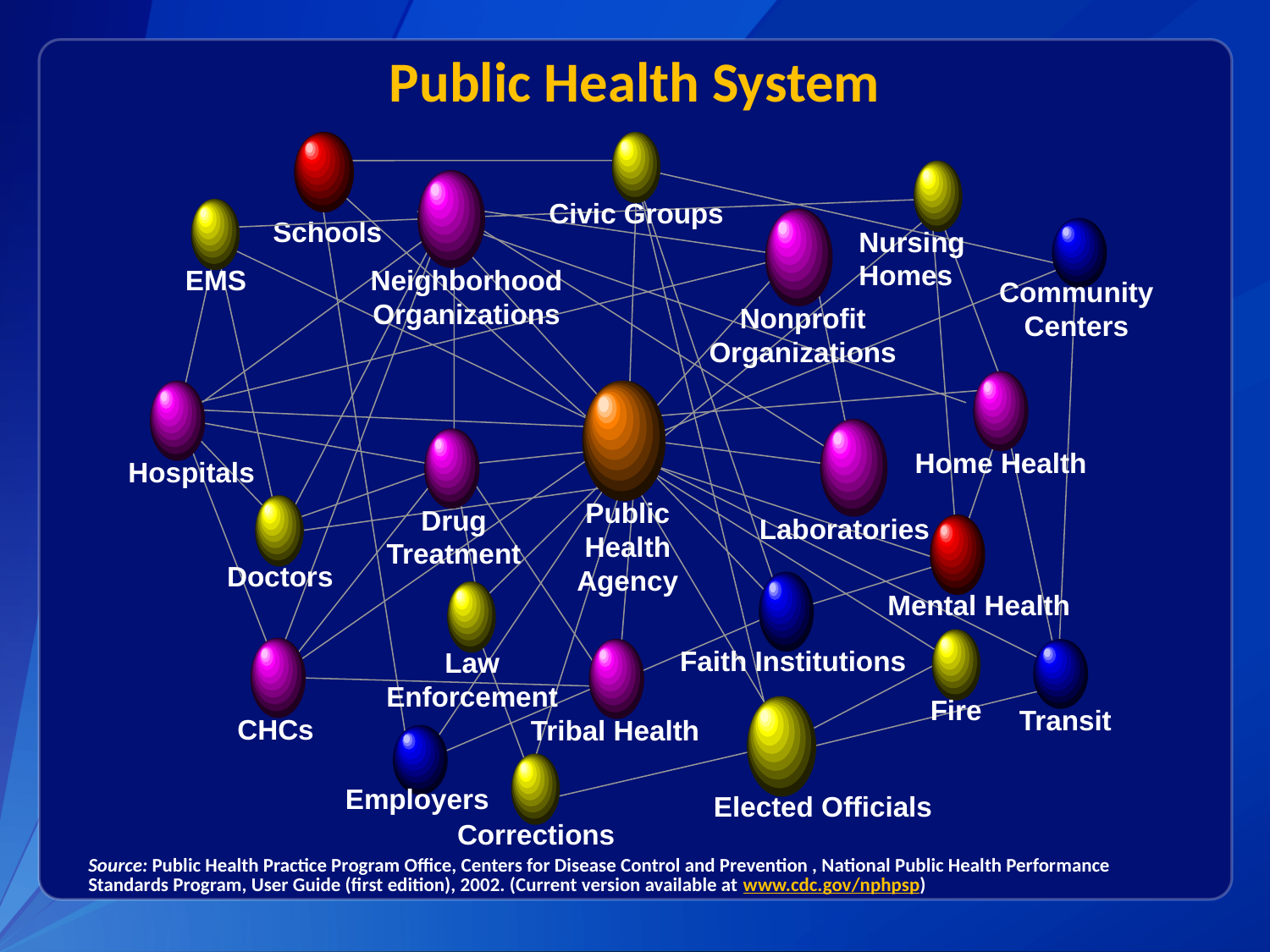

# Public Health System

Civic Groups

Nursing Homes

EMS

Doctors

Mental Health

Faith Institutions

Law Enforcement

Fire

Elected Officials

Corrections

Community Centers

Transit

Employers

Schools

Neighborhood Organizations

Home Health

Hospitals

Laboratories

Drug Treatment

CHCs

Tribal Health

Nonprofit
Organizations

Public Health Agency
Source: Public Health Practice Program Office, Centers for Disease Control and Prevention , National Public Health Performance    Standards Program, User Guide (first edition), 2002. (Current version available at www.cdc.gov/nphpsp)